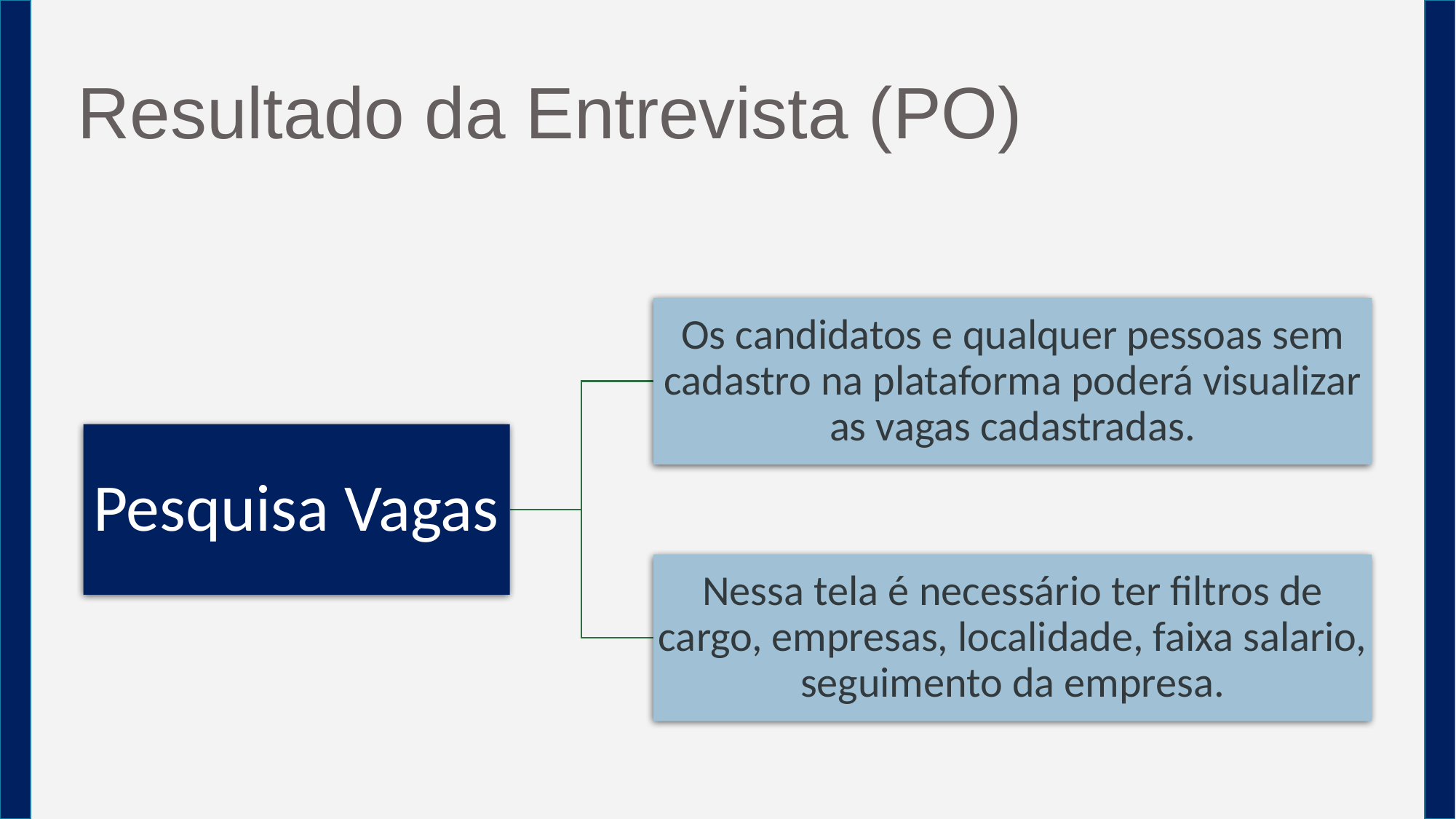

# Resultado da Entrevista (PO)
Pesquisa Vagas
Os candidatos e qualquer pessoas sem cadastro na plataforma poderá visualizar as vagas cadastradas.
Nessa tela é necessário ter filtros de cargo, empresas, localidade, faixa salario, seguimento da empresa.